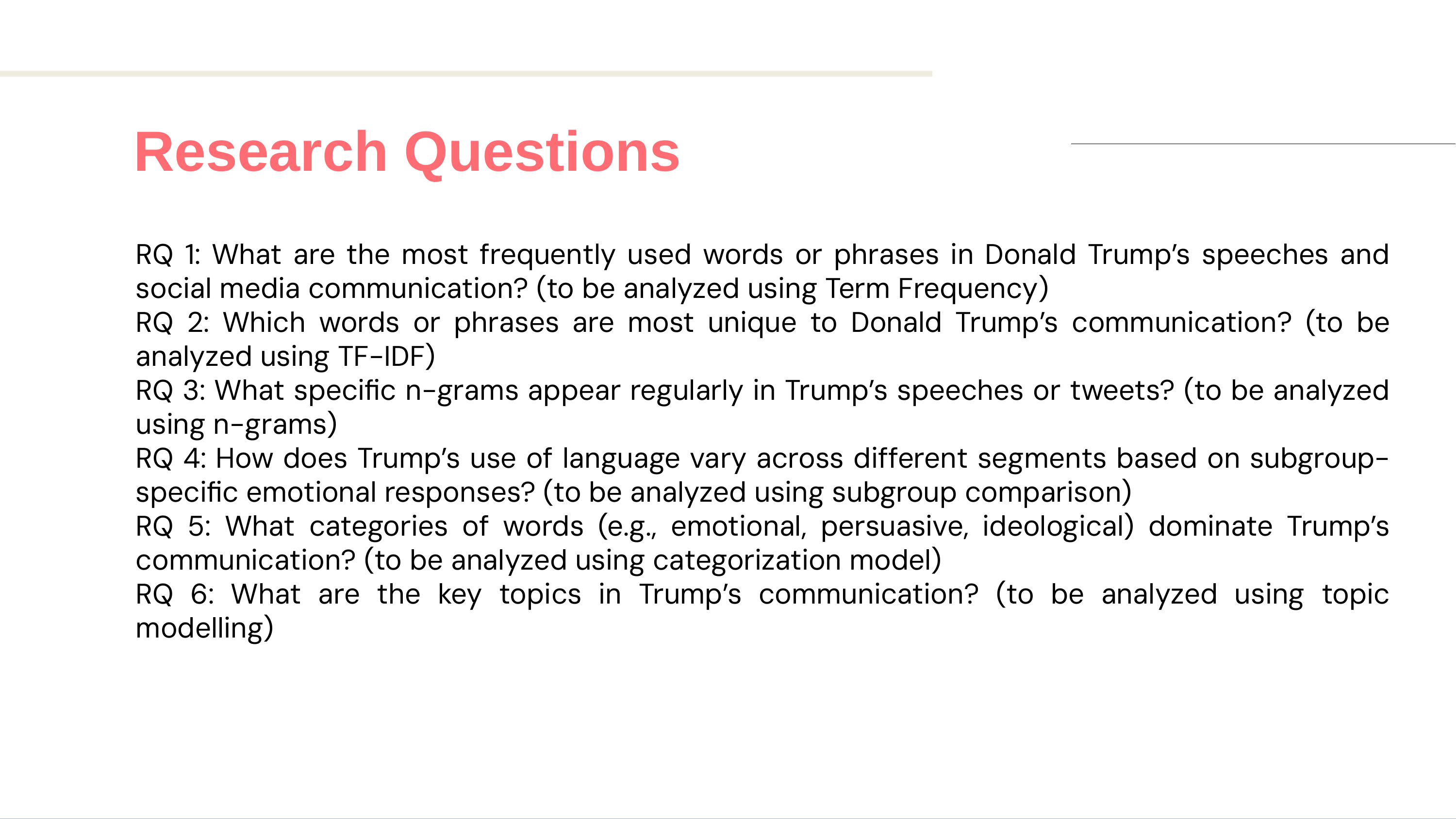

Research Questions

RQ 1: What are the most frequently used words or phrases in Donald Trump’s speeches and social media communication? (to be analyzed using Term Frequency)
RQ 2: Which words or phrases are most unique to Donald Trump’s communication? (to be analyzed using TF-IDF)
RQ 3: What specific n-grams appear regularly in Trump’s speeches or tweets? (to be analyzed using n-grams)
RQ 4: How does Trump’s use of language vary across different segments based on subgroup-specific emotional responses? (to be analyzed using subgroup comparison)
RQ 5: What categories of words (e.g., emotional, persuasive, ideological) dominate Trump’s communication? (to be analyzed using categorization model)
RQ 6: What are the key topics in Trump’s communication? (to be analyzed using topic modelling)